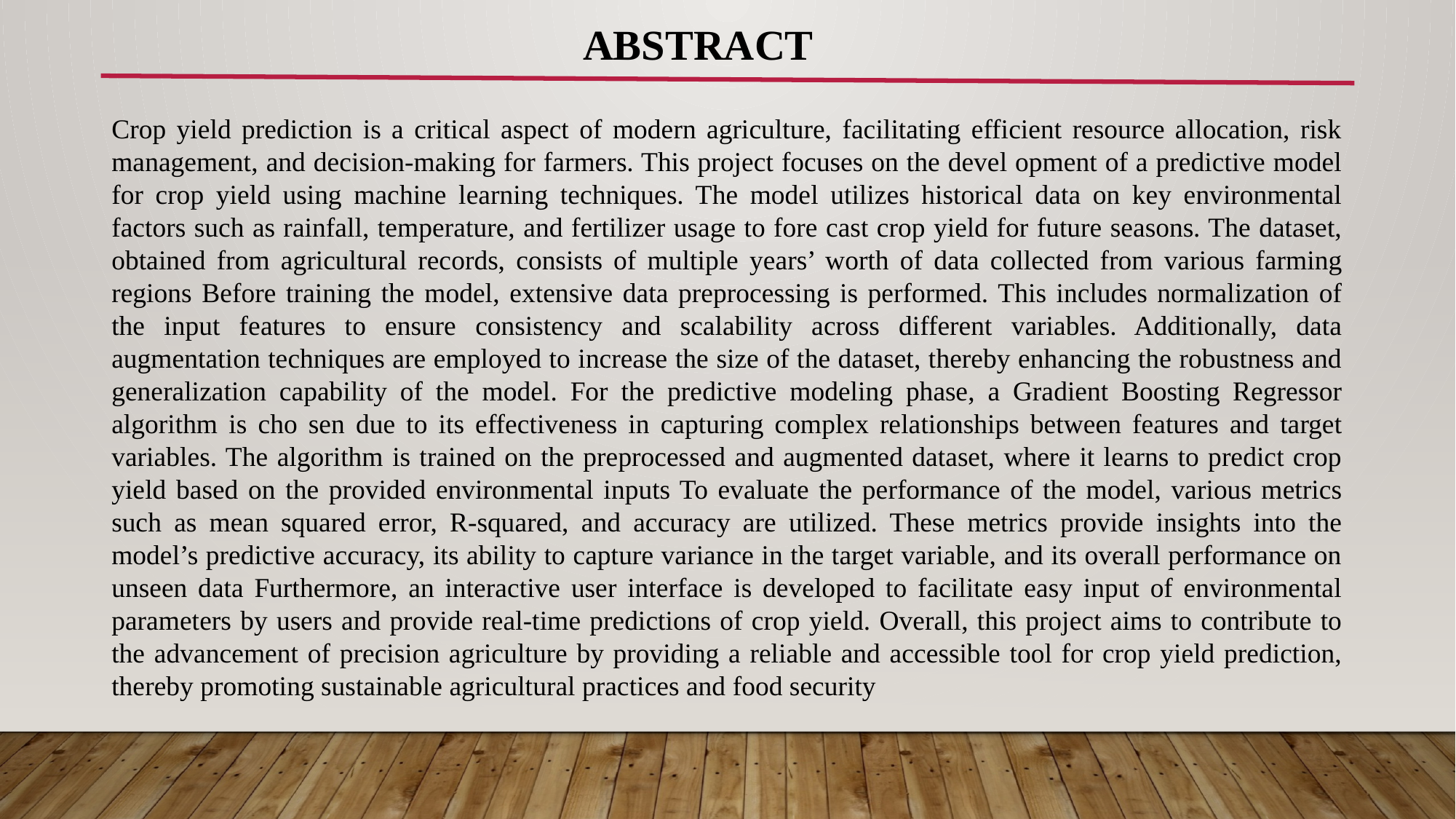

ABSTRACT
Crop yield prediction is a critical aspect of modern agriculture, facilitating efficient resource allocation, risk management, and decision-making for farmers. This project focuses on the devel opment of a predictive model for crop yield using machine learning techniques. The model utilizes historical data on key environmental factors such as rainfall, temperature, and fertilizer usage to fore cast crop yield for future seasons. The dataset, obtained from agricultural records, consists of multiple years’ worth of data collected from various farming regions Before training the model, extensive data preprocessing is performed. This includes normalization of the input features to ensure consistency and scalability across different variables. Additionally, data augmentation techniques are employed to increase the size of the dataset, thereby enhancing the robustness and generalization capability of the model. For the predictive modeling phase, a Gradient Boosting Regressor algorithm is cho sen due to its effectiveness in capturing complex relationships between features and target variables. The algorithm is trained on the preprocessed and augmented dataset, where it learns to predict crop yield based on the provided environmental inputs To evaluate the performance of the model, various metrics such as mean squared error, R-squared, and accuracy are utilized. These metrics provide insights into the model’s predictive accuracy, its ability to capture variance in the target variable, and its overall performance on unseen data Furthermore, an interactive user interface is developed to facilitate easy input of environmental parameters by users and provide real-time predictions of crop yield. Overall, this project aims to contribute to the advancement of precision agriculture by providing a reliable and accessible tool for crop yield prediction, thereby promoting sustainable agricultural practices and food security